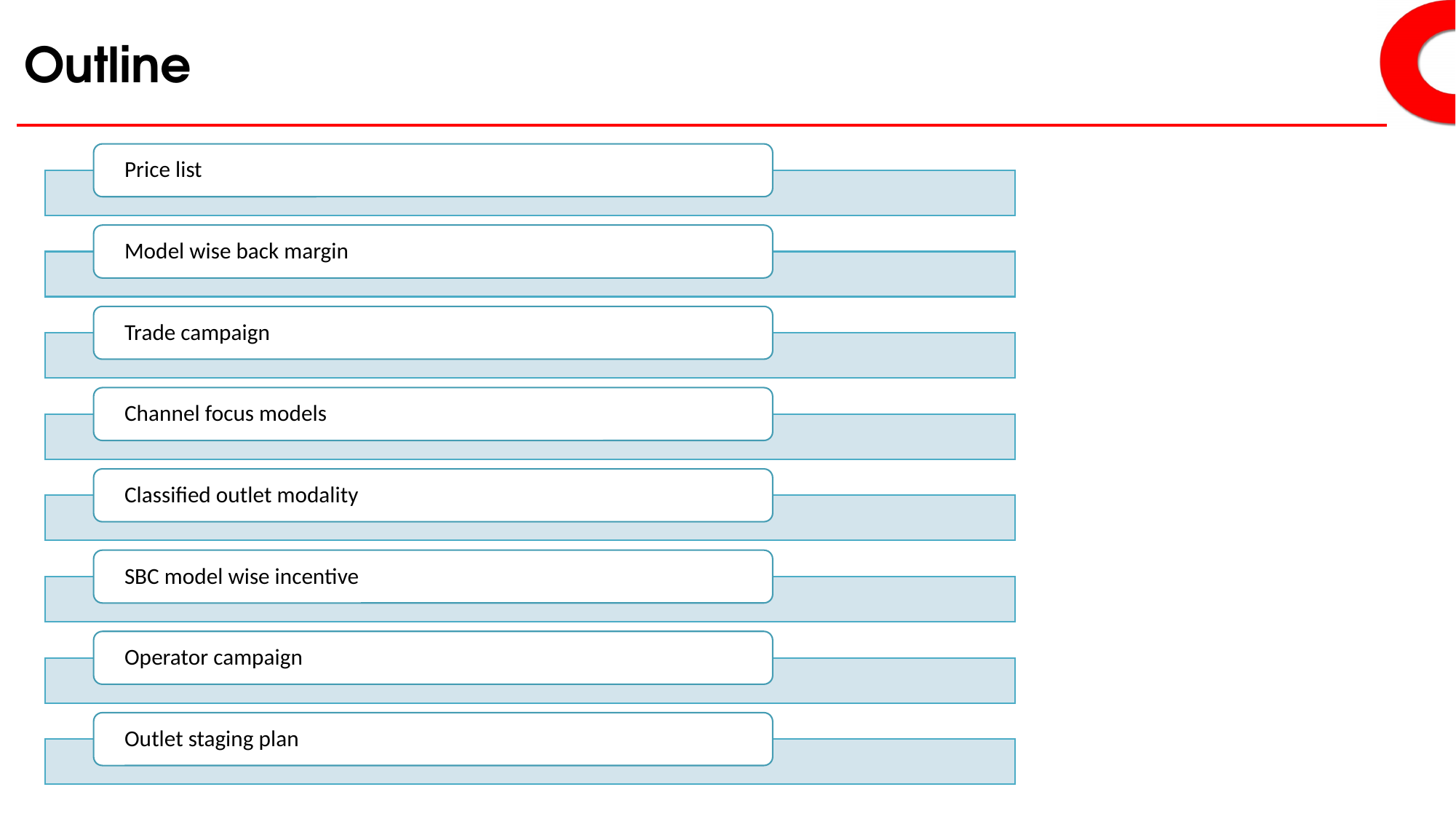

Outline
Price list
Model wise back margin
Trade campaign
Channel focus models
Classified outlet modality
SBC model wise incentive
Operator campaign
Outlet staging plan